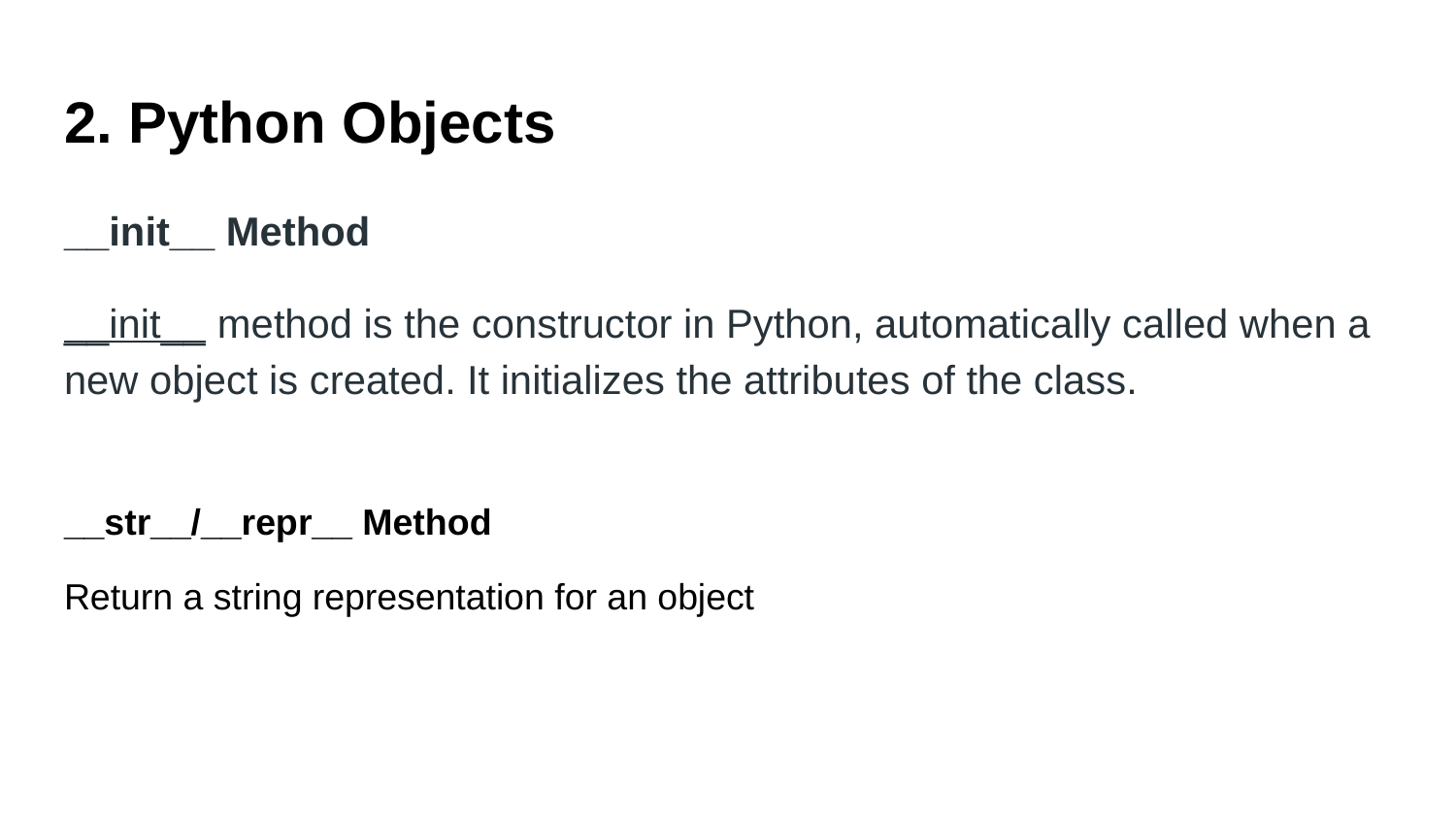

# 2. Python Objects

__init__ Method
__init__ method is the constructor in Python, automatically called when a new object is created. It initializes the attributes of the class.

__str__/__repr__ Method
Return a string representation for an object